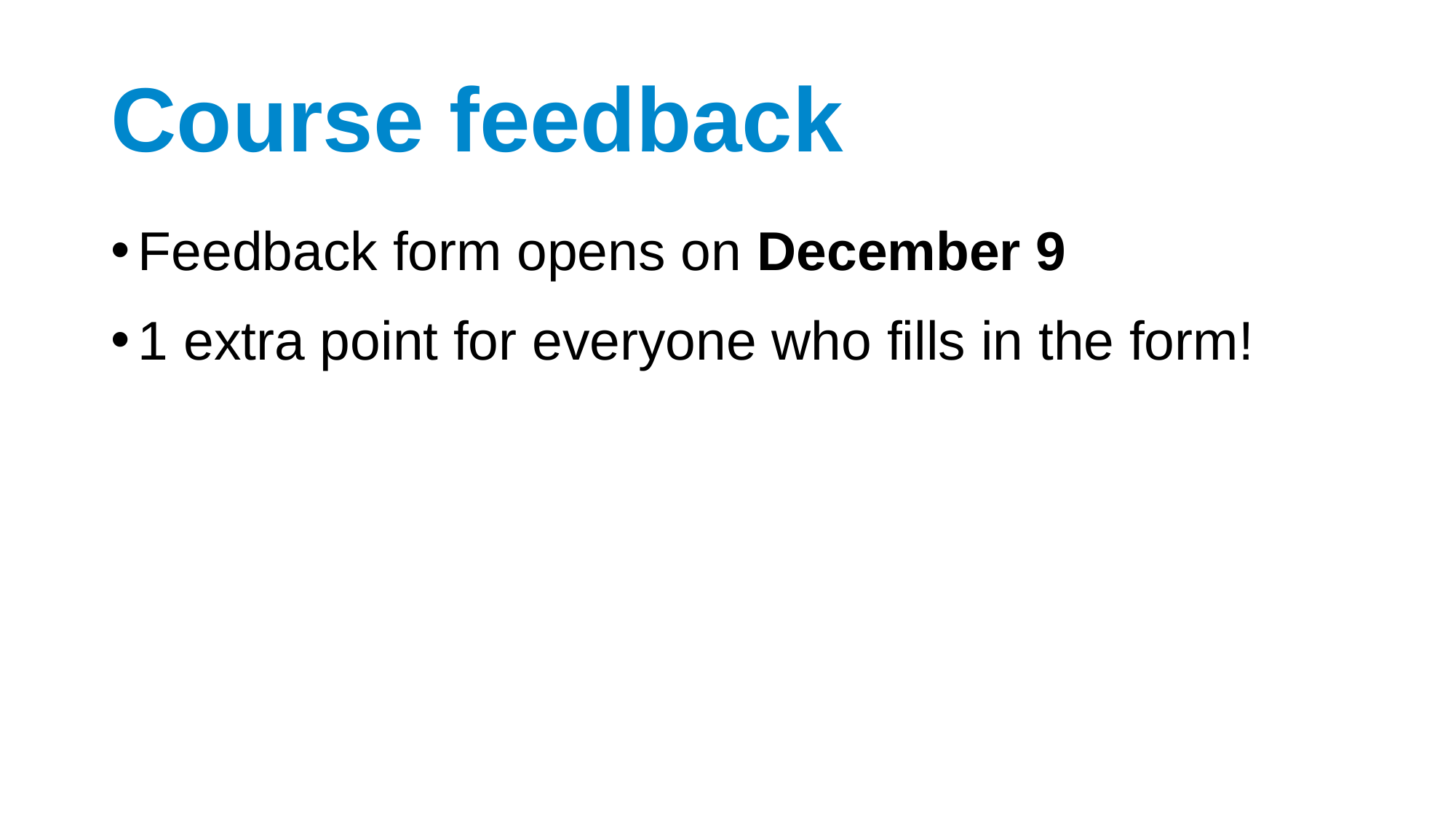

# Course feedback
Feedback form opens on December 9
1 extra point for everyone who fills in the form!